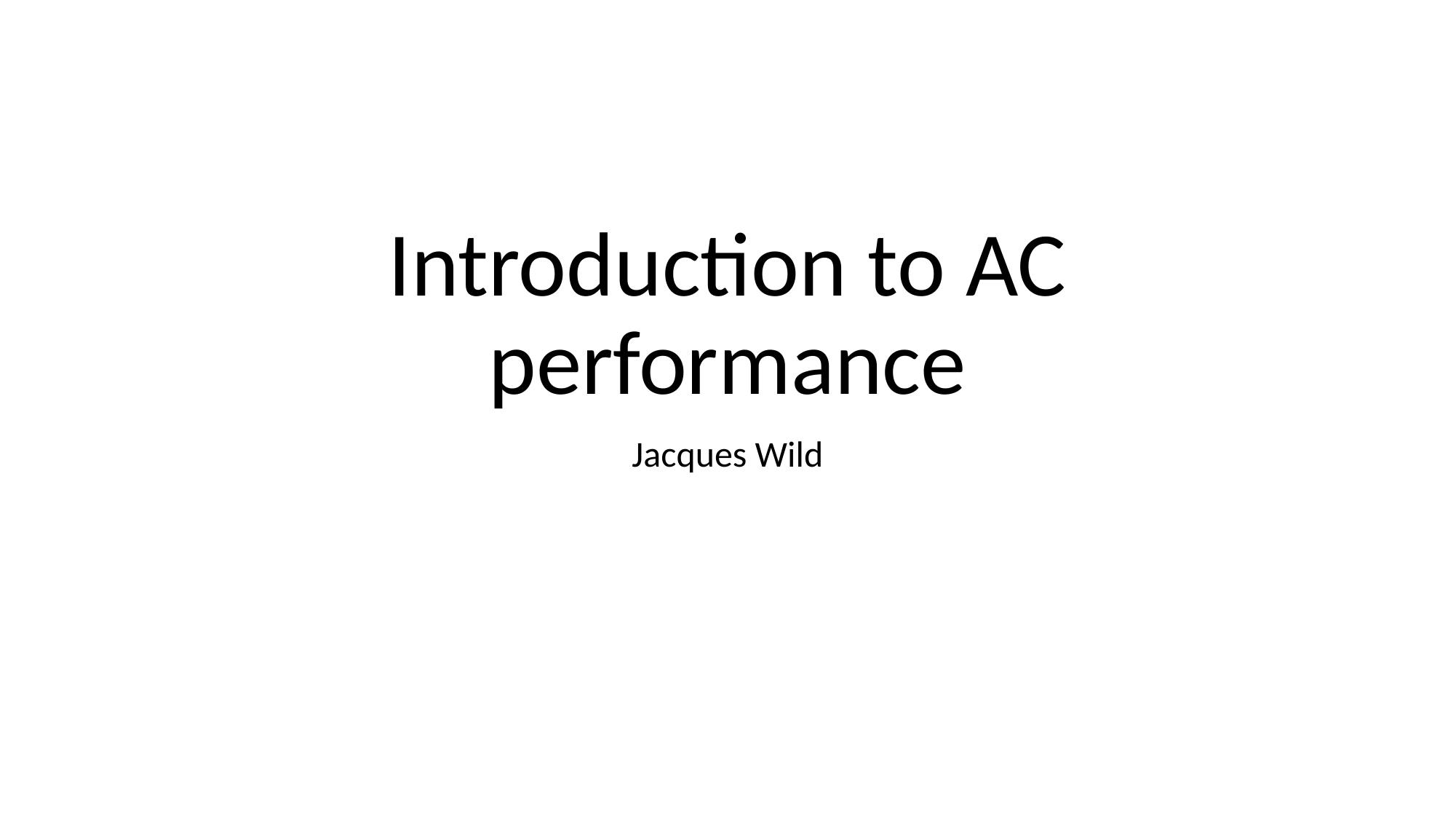

# Introduction to AC performance
Jacques Wild